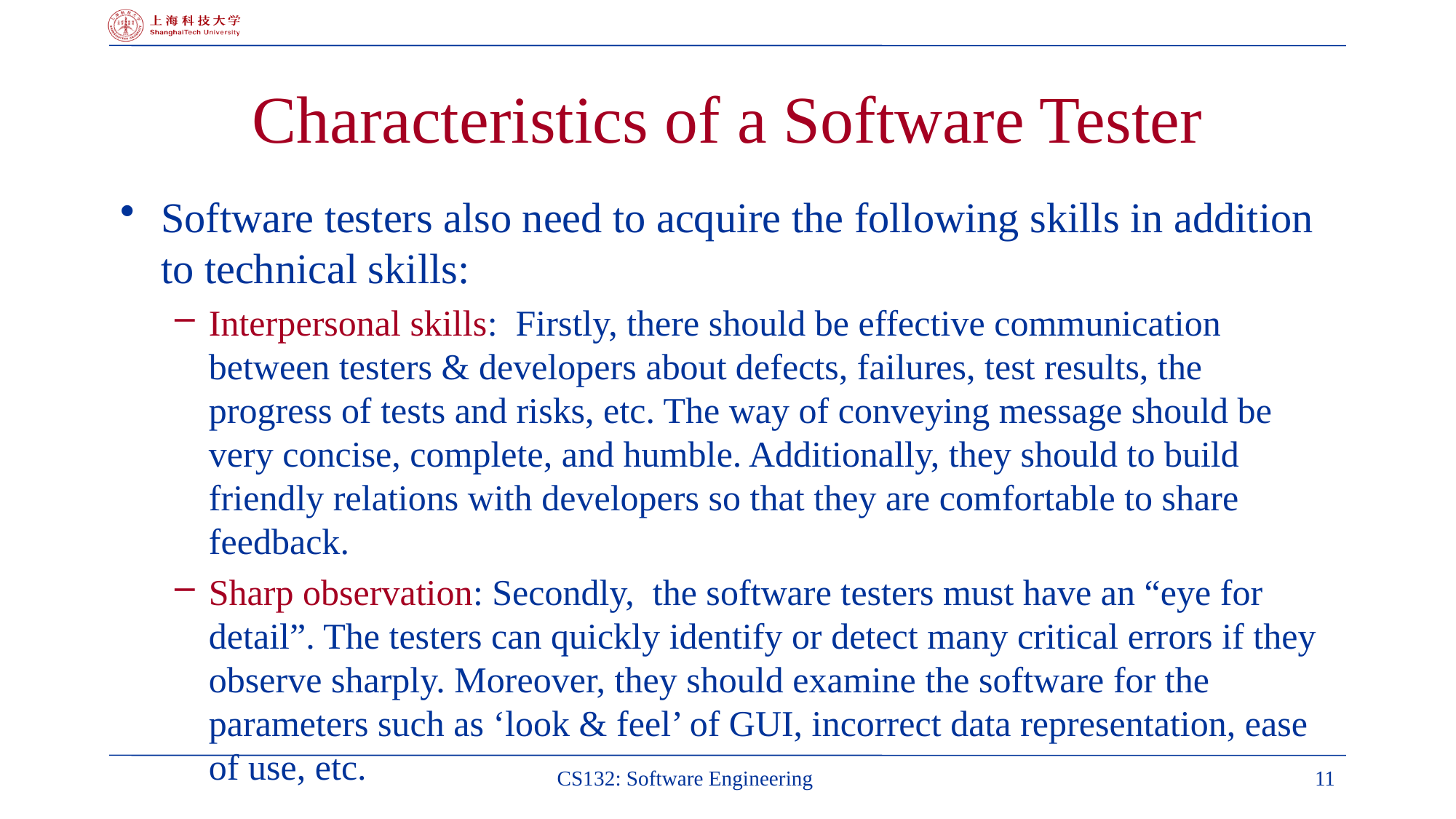

# Characteristics of a Software Tester
Software testers also need to acquire the following skills in addition to technical skills:
Interpersonal skills:  Firstly, there should be effective communication between testers & developers about defects, failures, test results, the progress of tests and risks, etc. The way of conveying message should be very concise, complete, and humble. Additionally, they should to build friendly relations with developers so that they are comfortable to share feedback.
Sharp observation: Secondly,  the software testers must have an “eye for detail”. The testers can quickly identify or detect many critical errors if they observe sharply. Moreover, they should examine the software for the parameters such as ‘look & feel’ of GUI, incorrect data representation, ease of use, etc.
CS132: Software Engineering
11